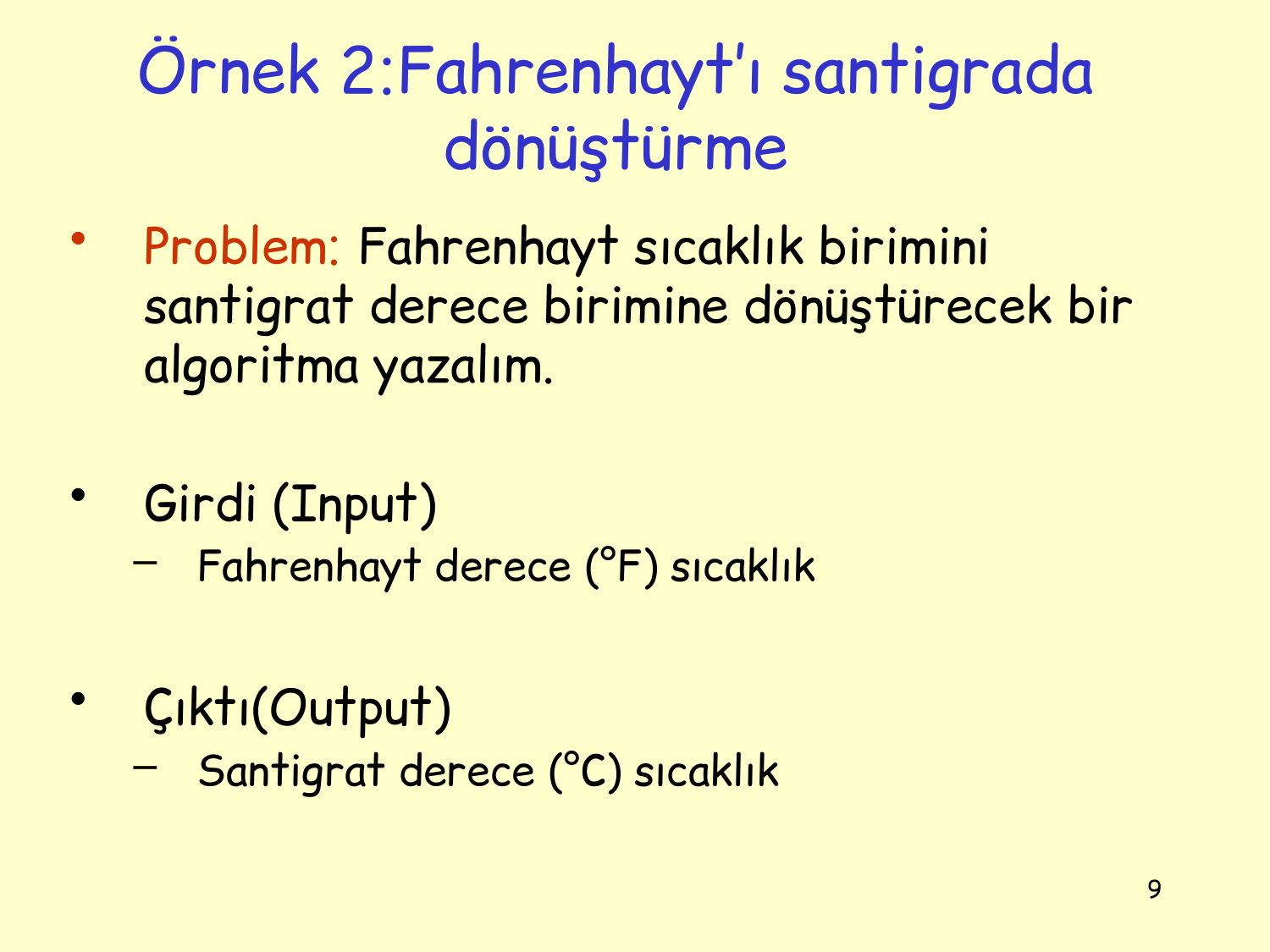

# Örnek 2:Fahrenhayt’ı santigrada dönüştürme

Problem: Fahrenhayt sıcaklık birimini santigrat derece birimine dönüştürecek bir algoritma yazalım.

Girdi (Input)
Fahrenhayt derece (°F) sıcaklık

Çıktı(Output)
Santigrat derece (°C) sıcaklık
9